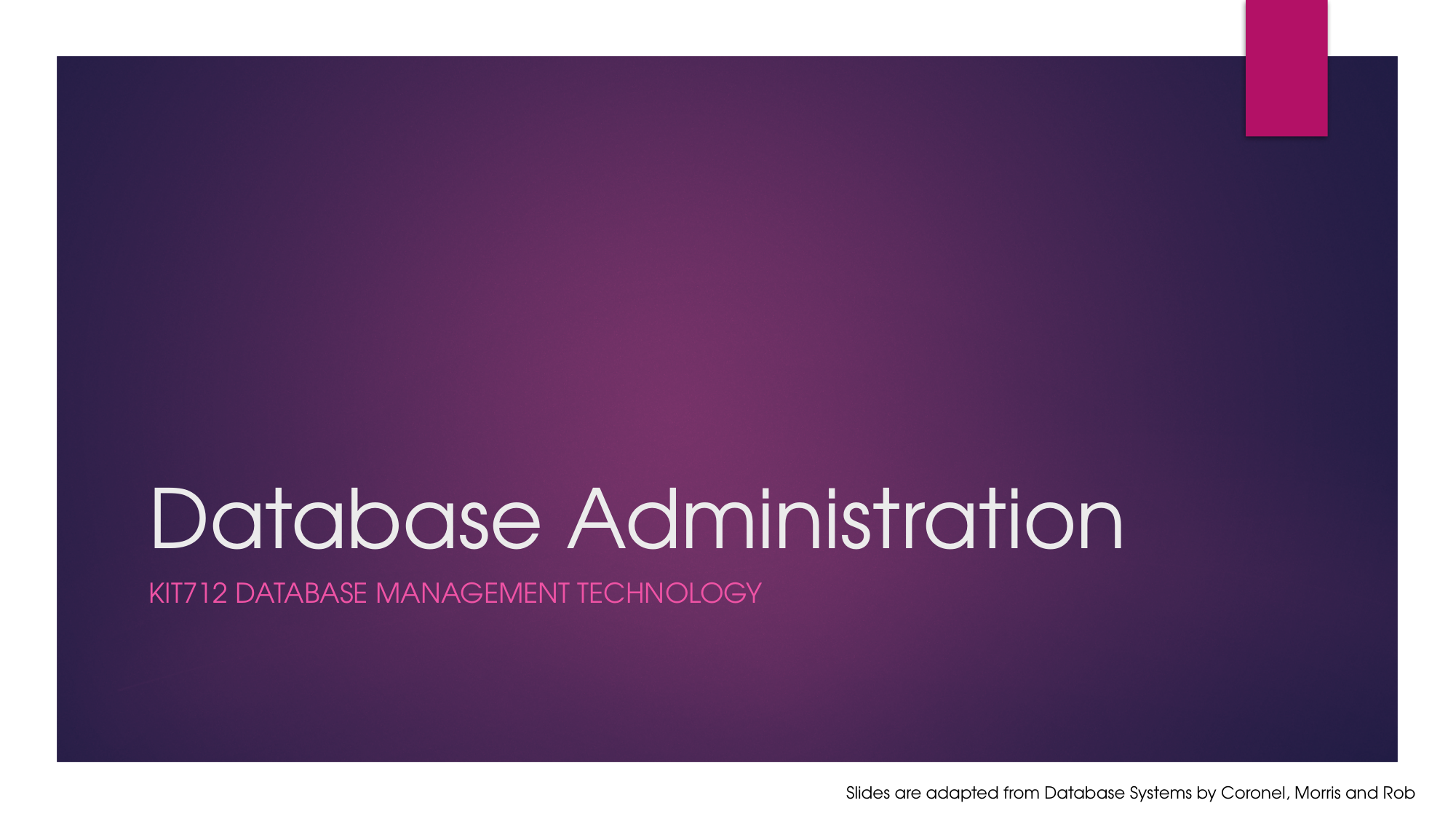

# Database Administration
KIT712 Database Management Technology
Slides are adapted from Database Systems by Coronel, Morris and Rob